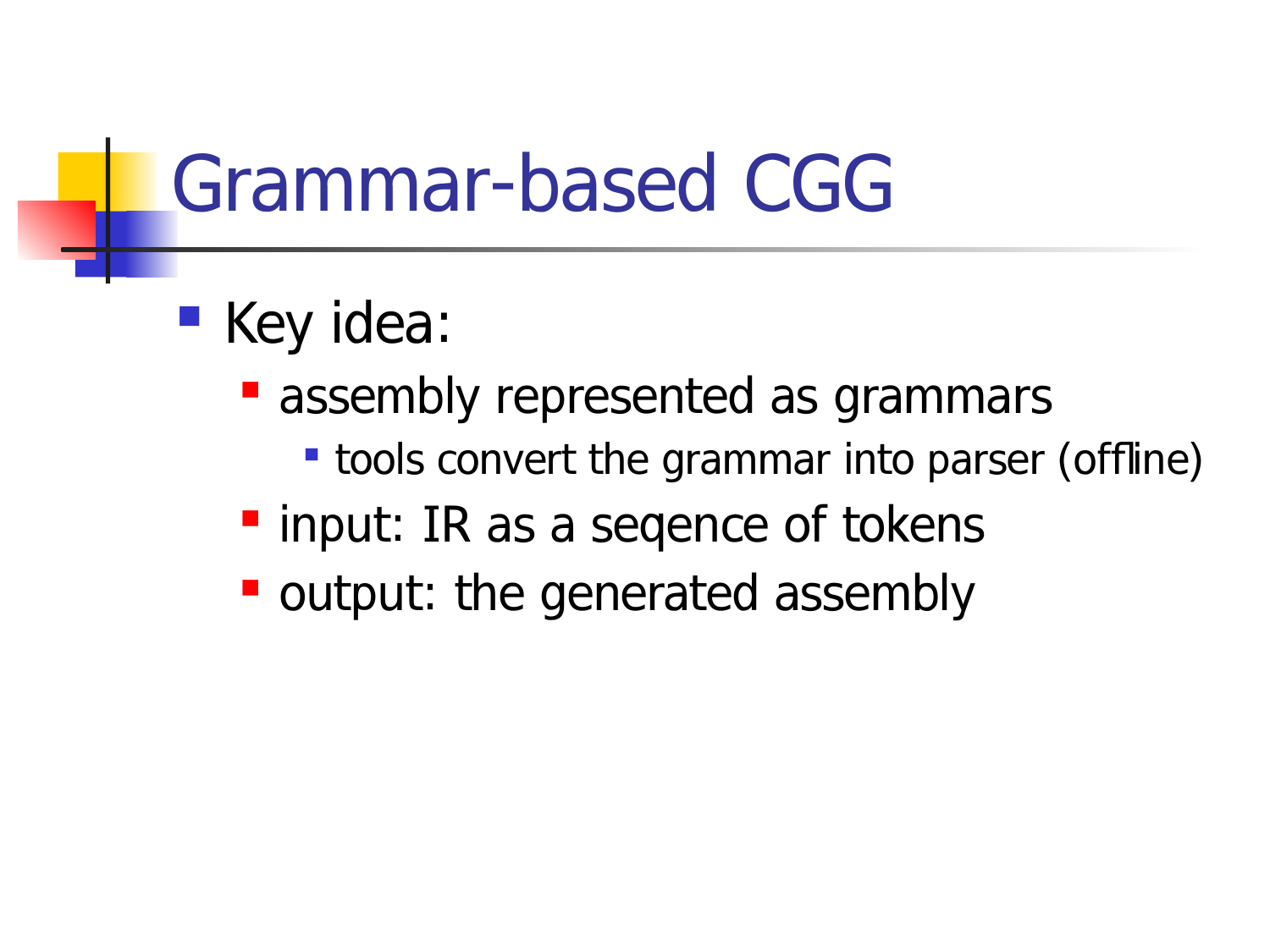

# Grammar-based CGG
Key idea:
assembly represented as grammars
tools convert the grammar into parser (offline)
input: IR as a seqence of tokens
output: the generated assembly